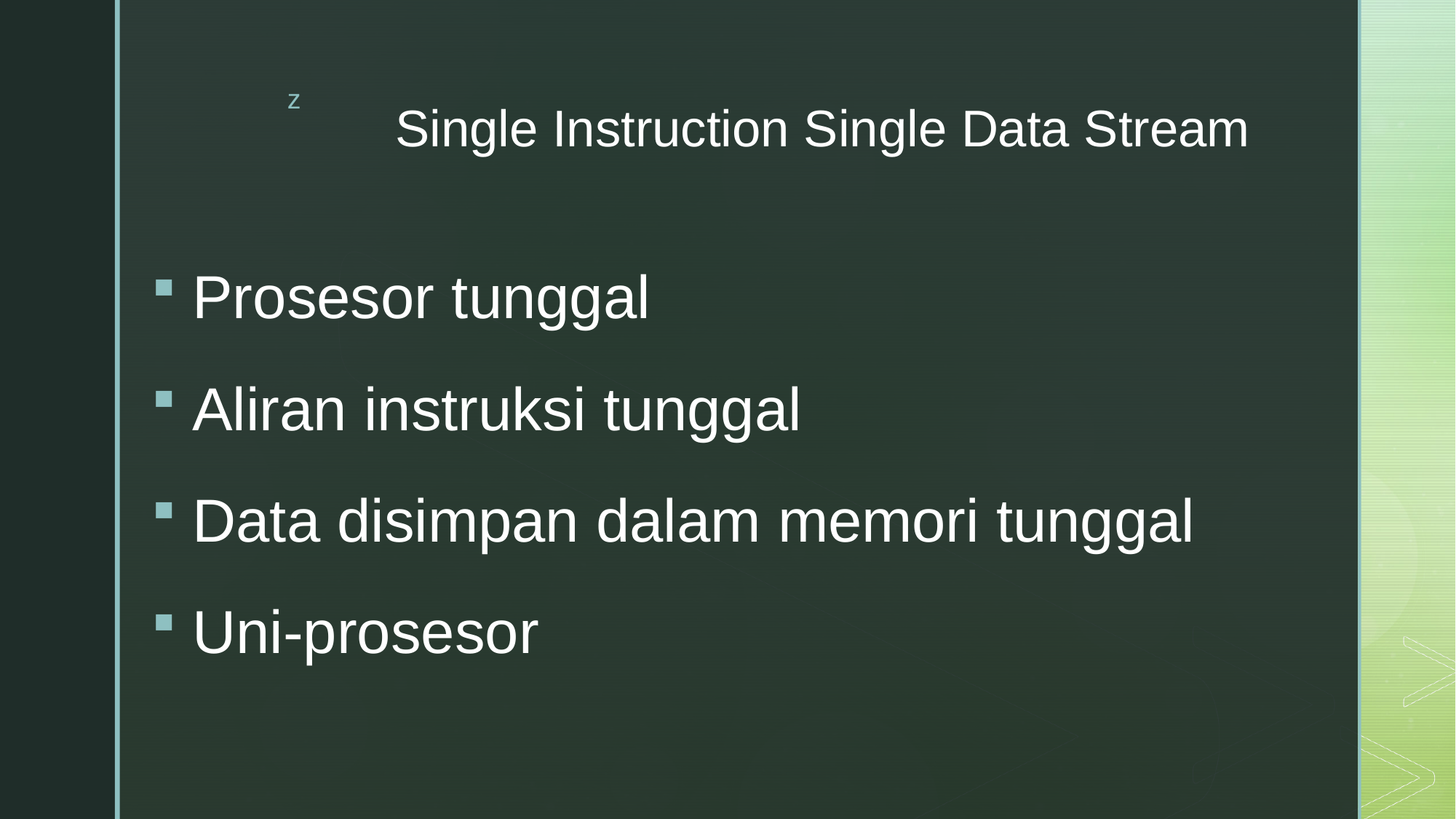

# Single Instruction Single Data Stream
Prosesor tunggal
Aliran instruksi tunggal
Data disimpan dalam memori tunggal
Uni-prosesor